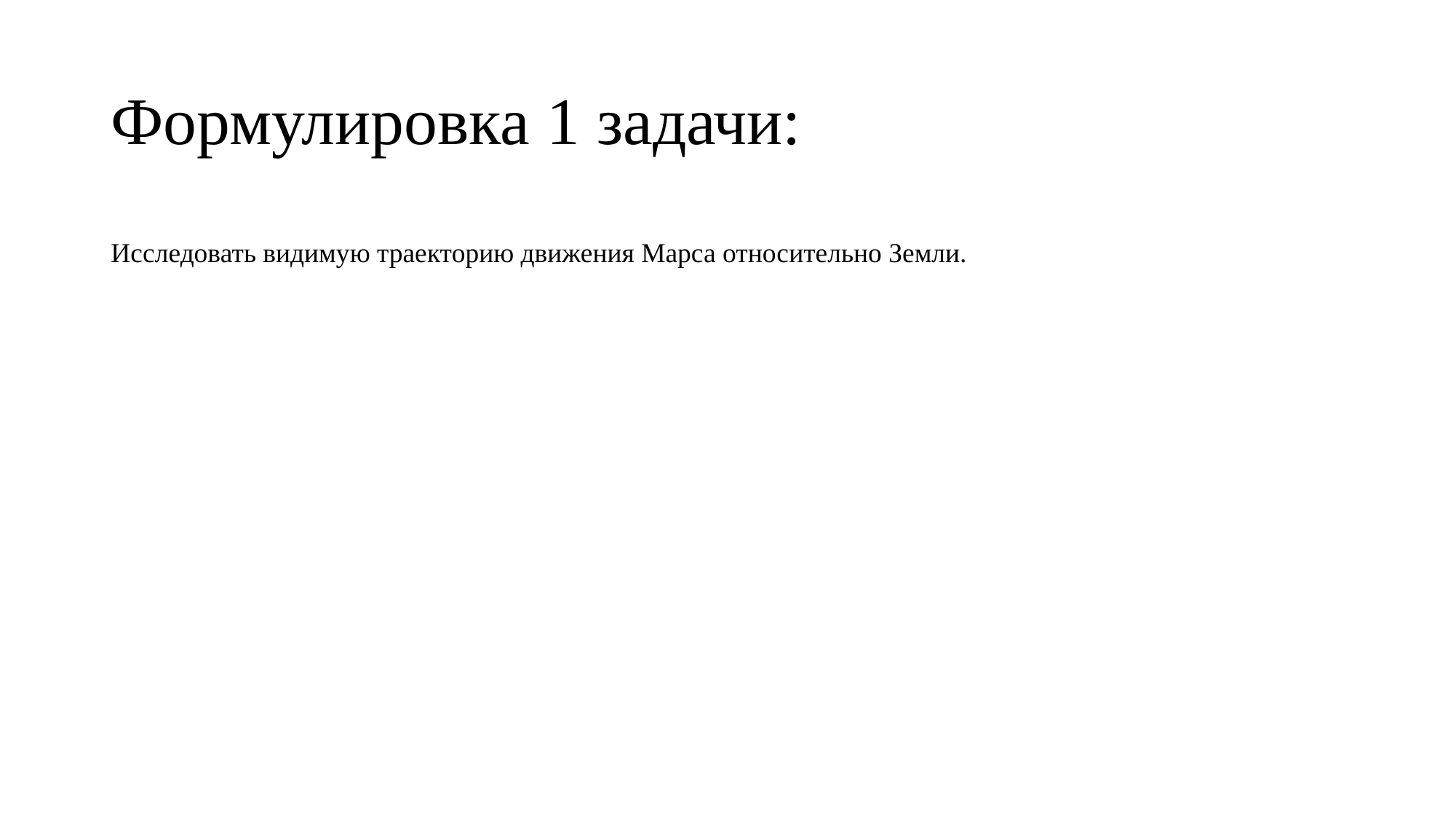

# Формулировка 1 задачи:
Исследовать видимую траекторию движения Марса относительно Земли.